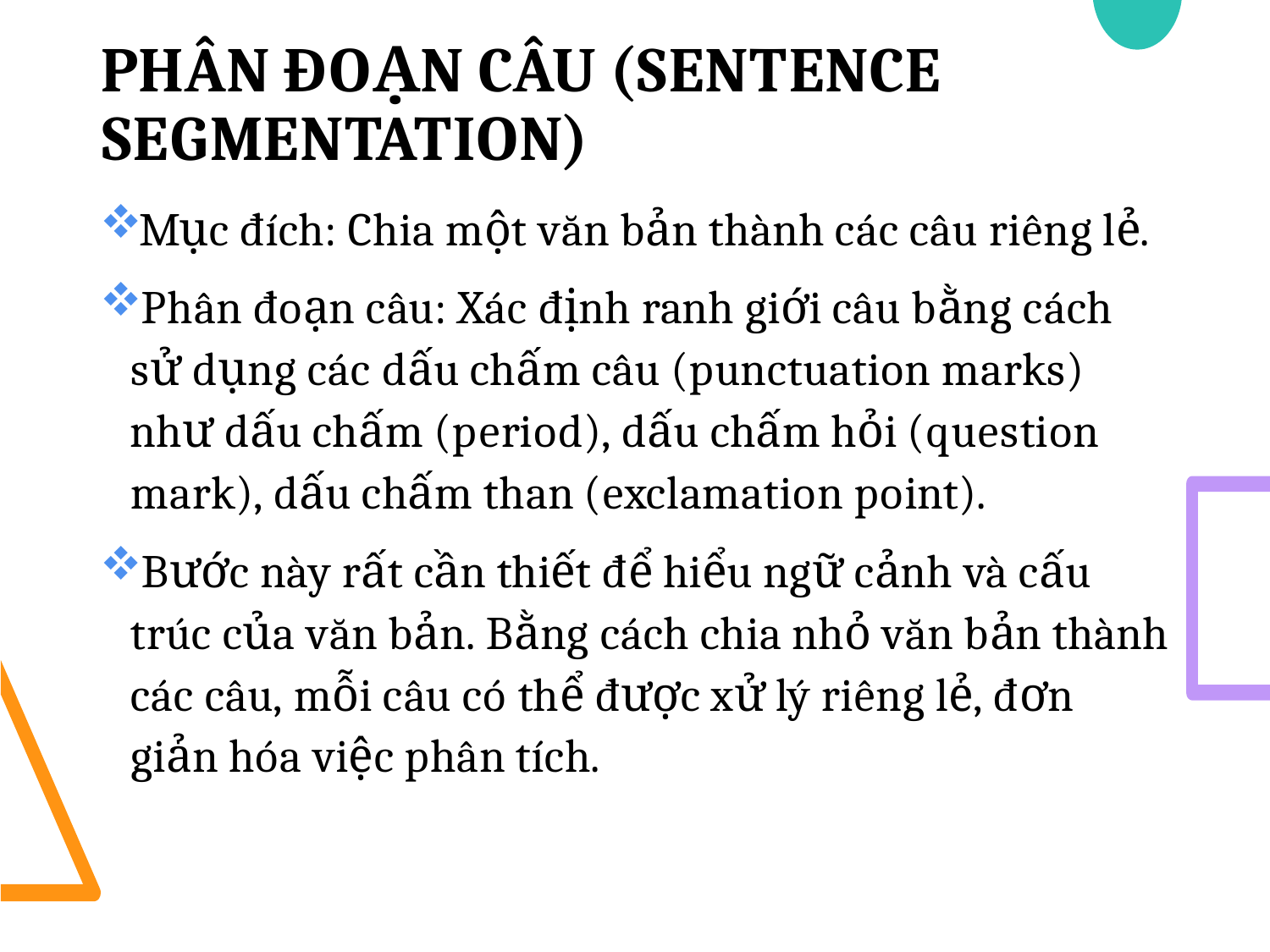

# phân đoạn câu (sentence segmentation)
Mục đích: Chia một văn bản thành các câu riêng lẻ.
Phân đoạn câu: Xác định ranh giới câu bằng cách sử dụng các dấu chấm câu (punctuation marks) như dấu chấm (period), dấu chấm hỏi (question mark), dấu chấm than (exclamation point).
Bước này rất cần thiết để hiểu ngữ cảnh và cấu trúc của văn bản. Bằng cách chia nhỏ văn bản thành các câu, mỗi câu có thể được xử lý riêng lẻ, đơn giản hóa việc phân tích.